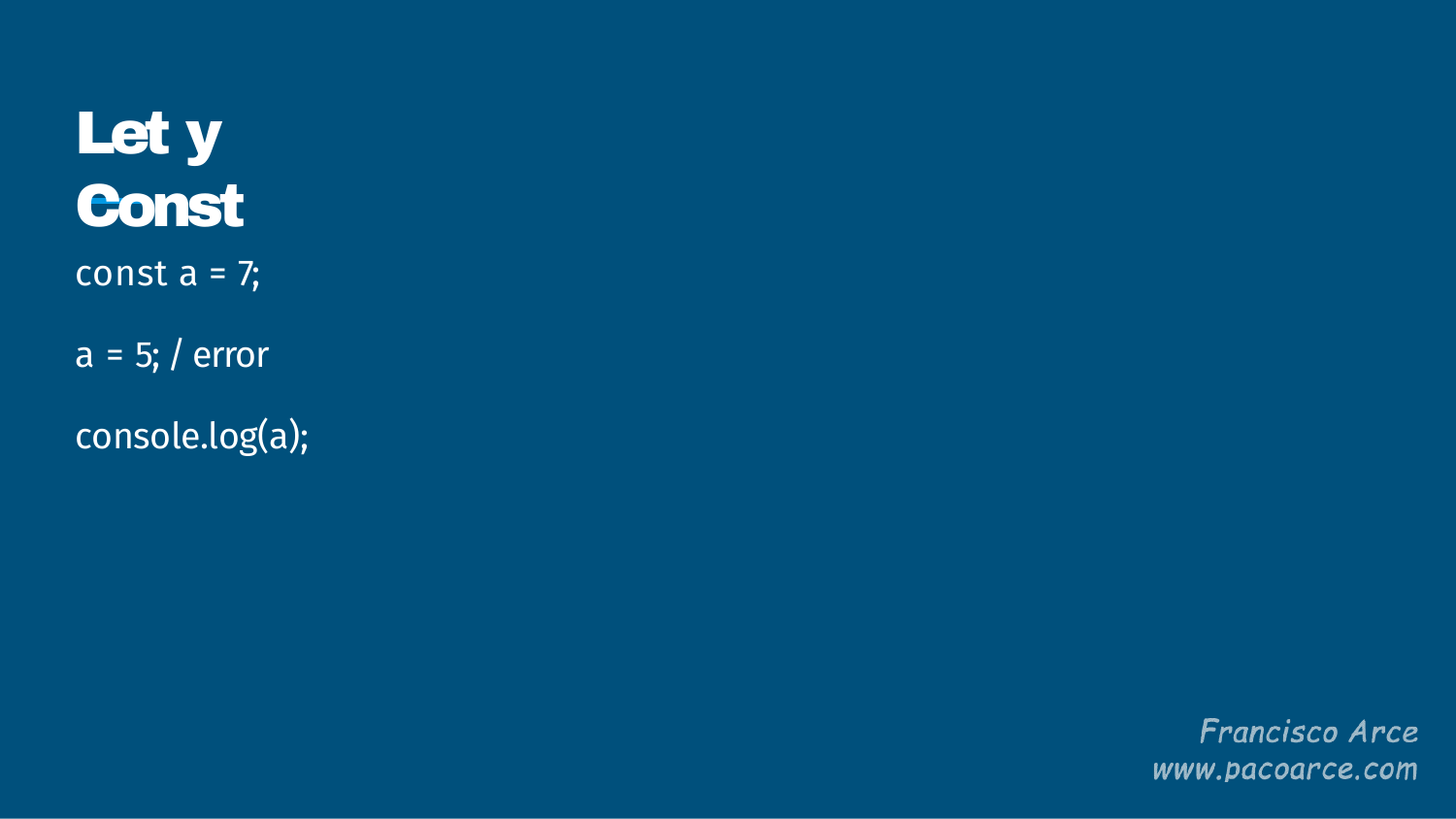

# Let y Const

const a = 7;
a = 5; / error  console.log(a);